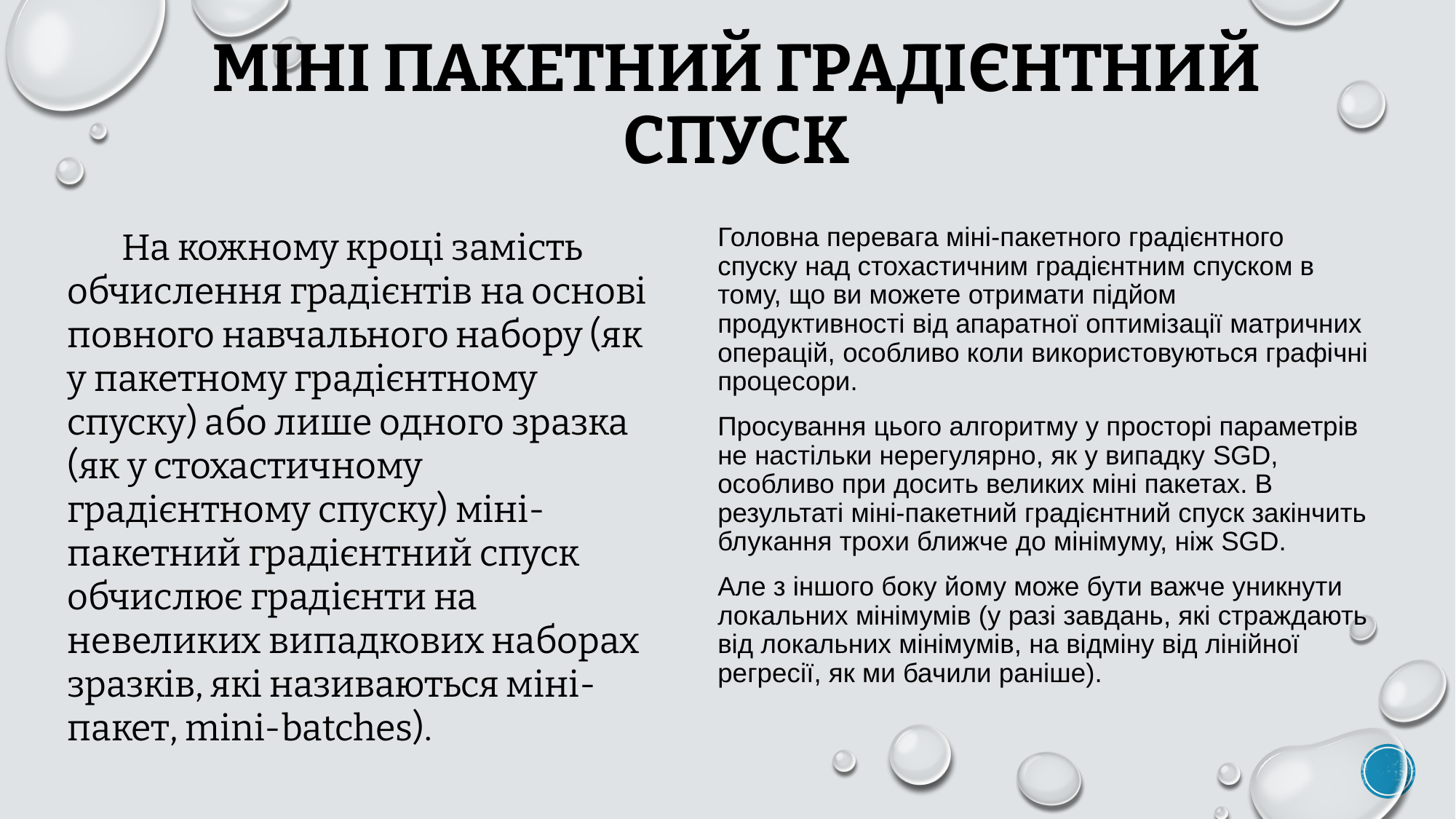

# Міні Пакетний градієнтний спуск
На кожному кроці замість обчислення градієнтів на основі повного навчального набору (як у пакетному градієнтному спуску) або лише одного зразка (як у стохастичному градієнтному спуску) міні-пакетний градієнтний спуск обчислює градієнти на невеликих випадкових наборах зразків, які називаються міні-пакет, mini-batches).
Головна перевага міні-пакетного градієнтного спуску над стохастичним градієнтним спуском в тому, що ви можете отримати підйом продуктивності від апаратної оптимізації матричних операцій, особливо коли використовуються графічні процесори.
Просування цього алгоритму у просторі параметрів не настільки нерегулярно, як у випадку SGD, особливо при досить великих міні пакетах. В результаті міні-пакетний градієнтний спуск закінчить блукання трохи ближче до мінімуму, ніж SGD.
Але з іншого боку йому може бути важче уникнути локальних мінімумів (у разі завдань, які страждають від локальних мінімумів, на відміну від лінійної регресії, як ми бачили раніше).